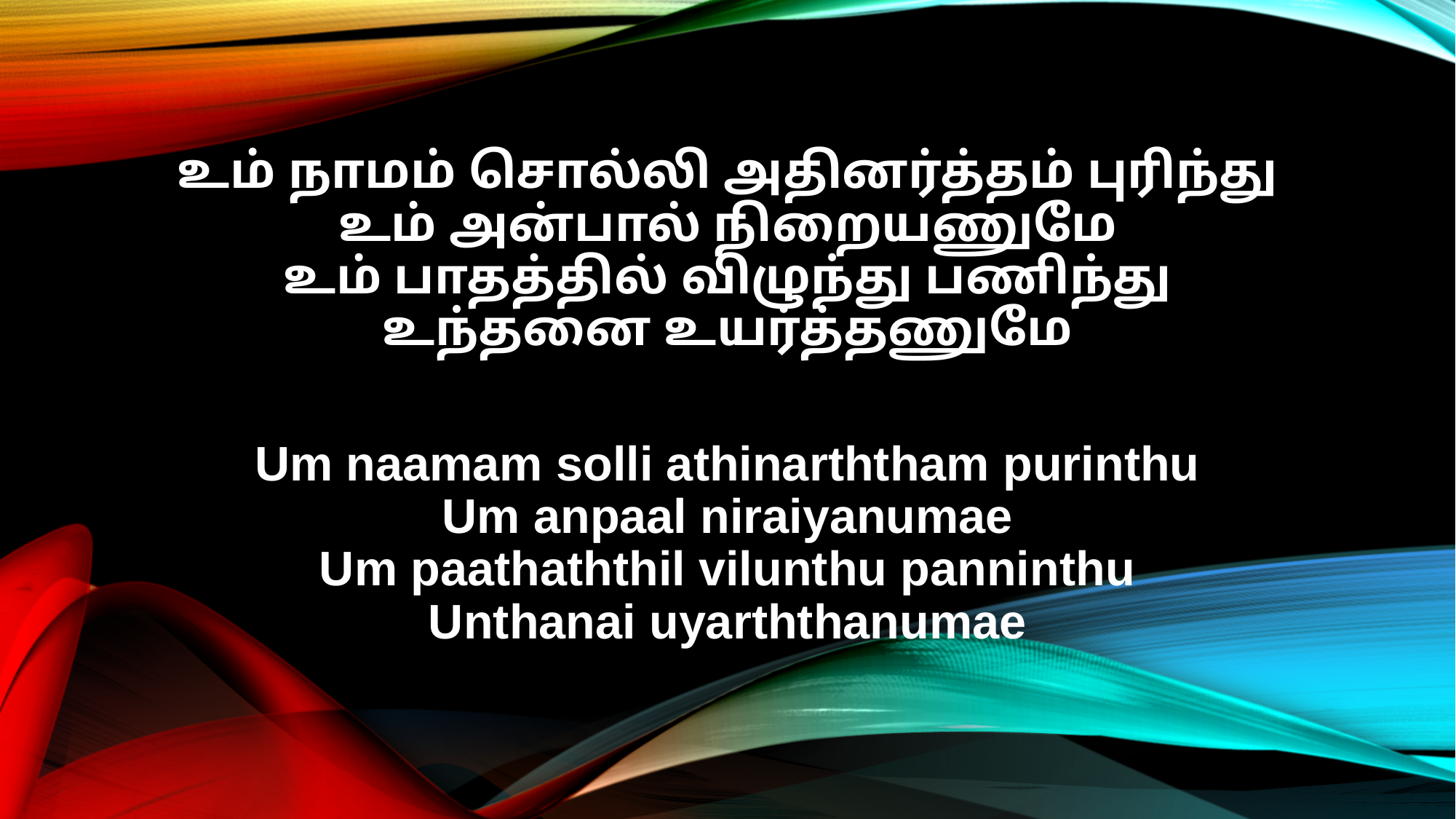

உம் நாமம் சொல்லி அதினர்த்தம் புரிந்து
உம் அன்பால் நிறையணுமே
உம் பாதத்தில் விழுந்து பணிந்து
உந்தனை உயர்த்தணுமே

Um naamam solli athinarththam purinthu
Um anpaal niraiyanumae
Um paathaththil vilunthu panninthu
Unthanai uyarththanumae